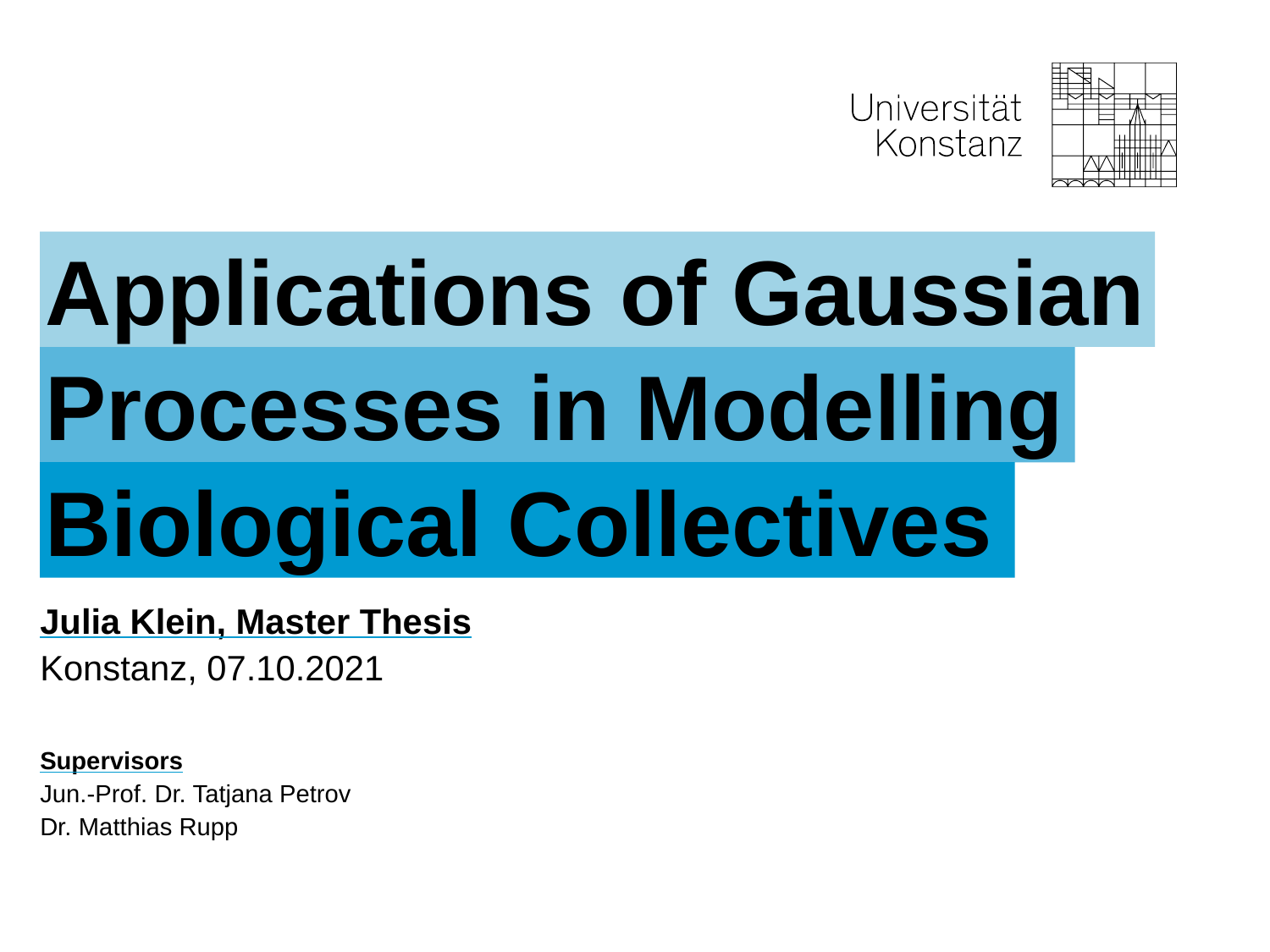

# Applications of Gaussian Processes in Modelling Biological Collectives

Julia Klein, Master Thesis
Konstanz, 07.10.2021
Supervisors
Jun.-Prof. Dr. Tatjana Petrov
Dr. Matthias Rupp